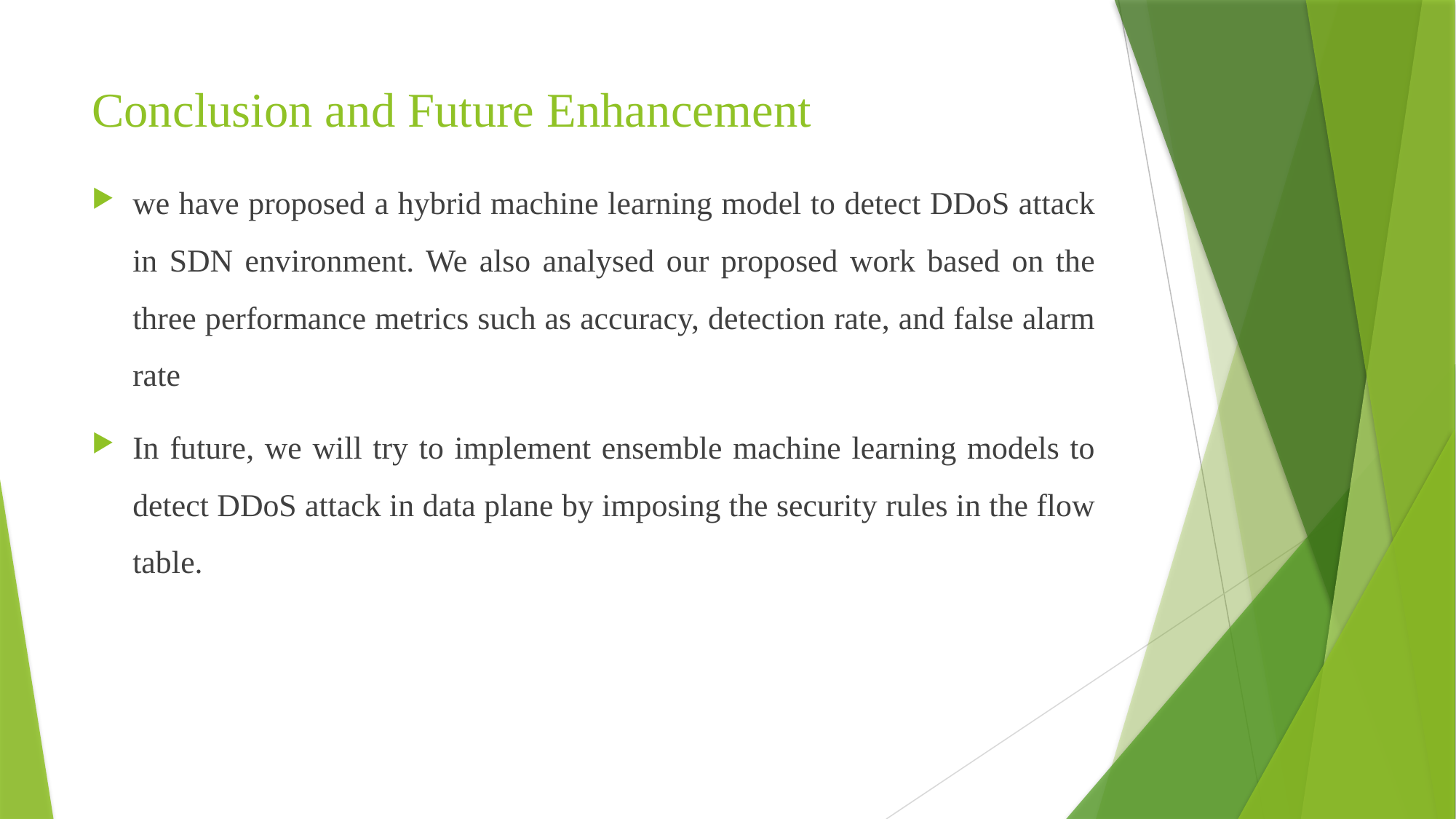

# Conclusion and Future Enhancement
we have proposed a hybrid machine learning model to detect DDoS attack in SDN environment. We also analysed our proposed work based on the three performance metrics such as accuracy, detection rate, and false alarm rate
In future, we will try to implement ensemble machine learning models to detect DDoS attack in data plane by imposing the security rules in the flow table.